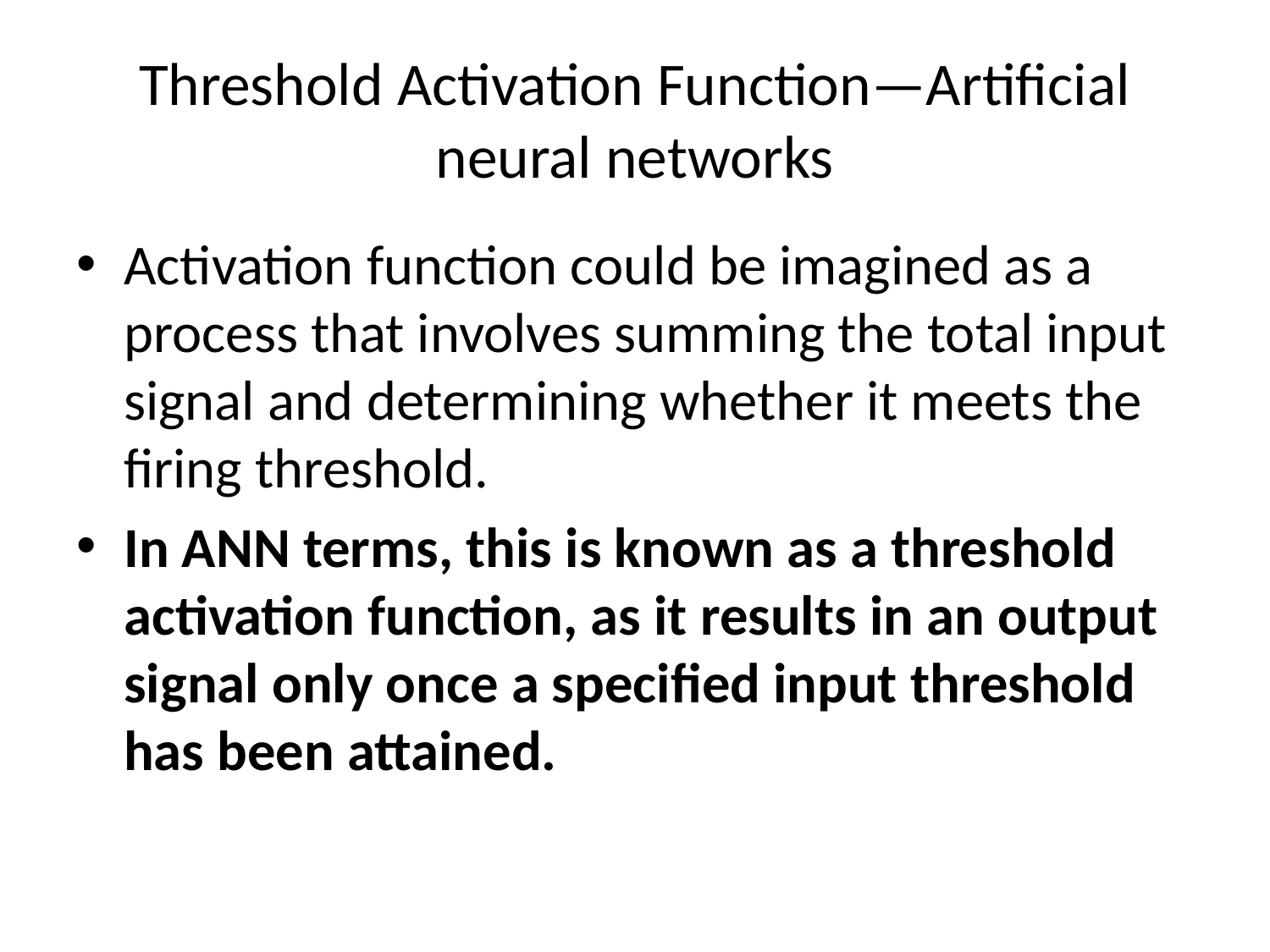

# Threshold Activation Function—Artificial neural networks
Activation function could be imagined as a process that involves summing the total input signal and determining whether it meets the firing threshold.
In ANN terms, this is known as a threshold activation function, as it results in an output signal only once a specified input threshold has been attained.